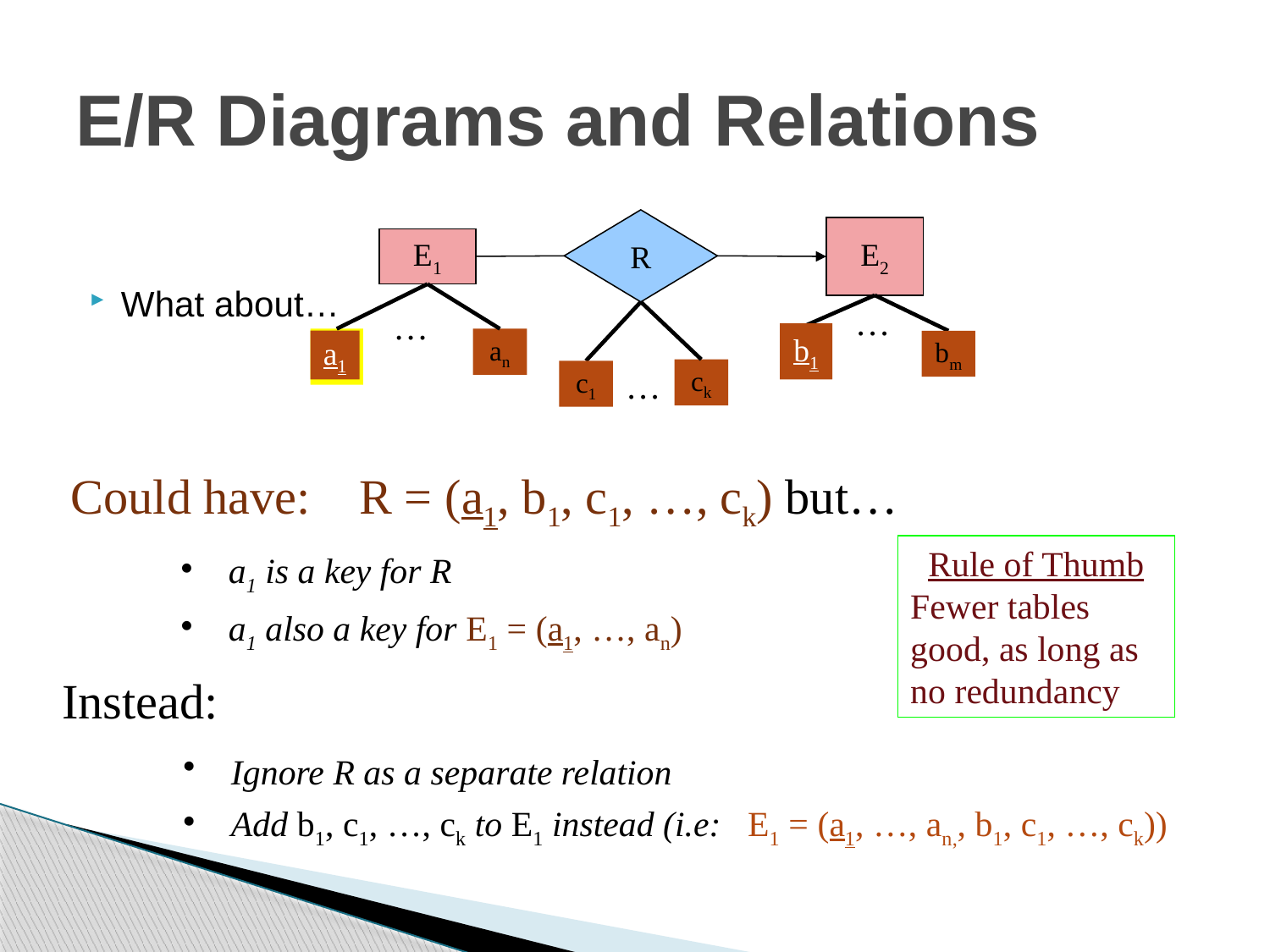

# E/R Diagrams and Relations
R
E2
E1
…
…
b1
a1
an
a1
bm
…
ck
c1

What about…
Could have:    R = (a1, b1, c1, …, ck) but…
a1 is a key for R
a1 also a key for E1 = (a1, …, an)
Rule of Thumb
Fewer tables good, as long as no redundancy
Instead:
Ignore R as a separate relation
Add b1, c1, …, ck to E1 instead (i.e:   E1 = (a1, …, an,, b1, c1, …, ck))